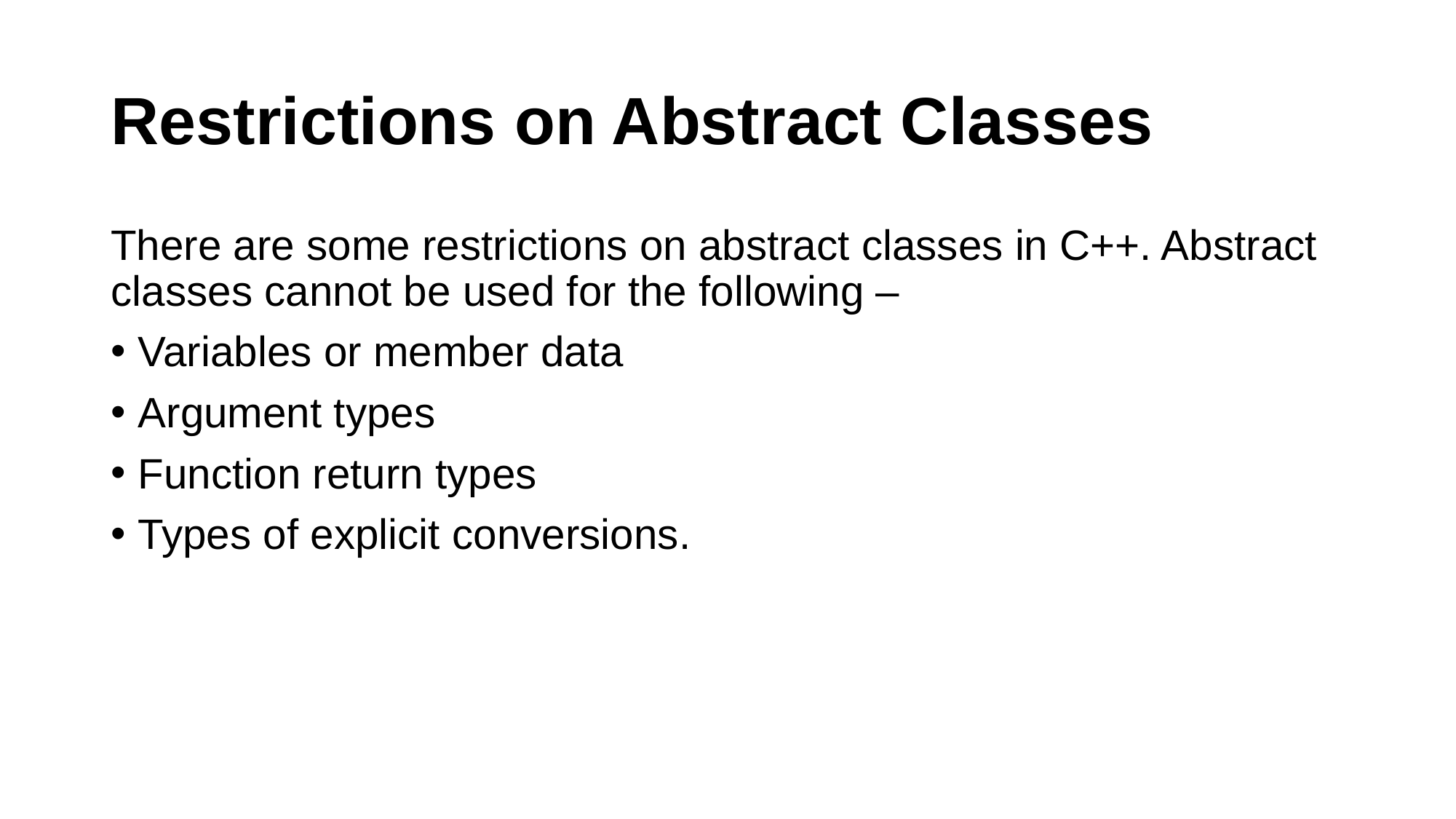

# Restrictions on Abstract Classes
There are some restrictions on abstract classes in C++. Abstract classes cannot be used for the following –
Variables or member data
Argument types
Function return types
Types of explicit conversions.